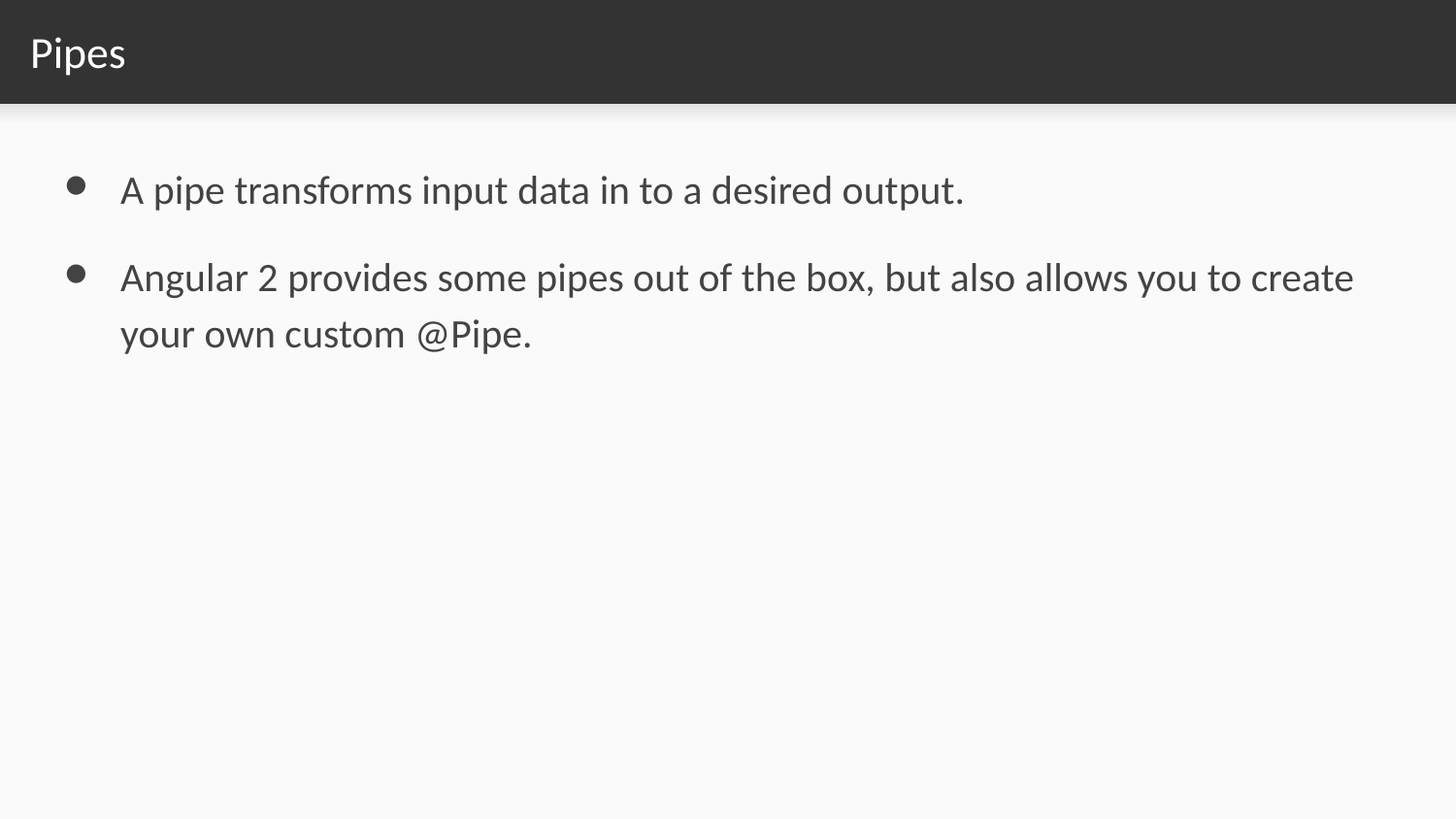

# Pipes
A pipe transforms input data in to a desired output.
Angular 2 provides some pipes out of the box, but also allows you to create your own custom @Pipe.